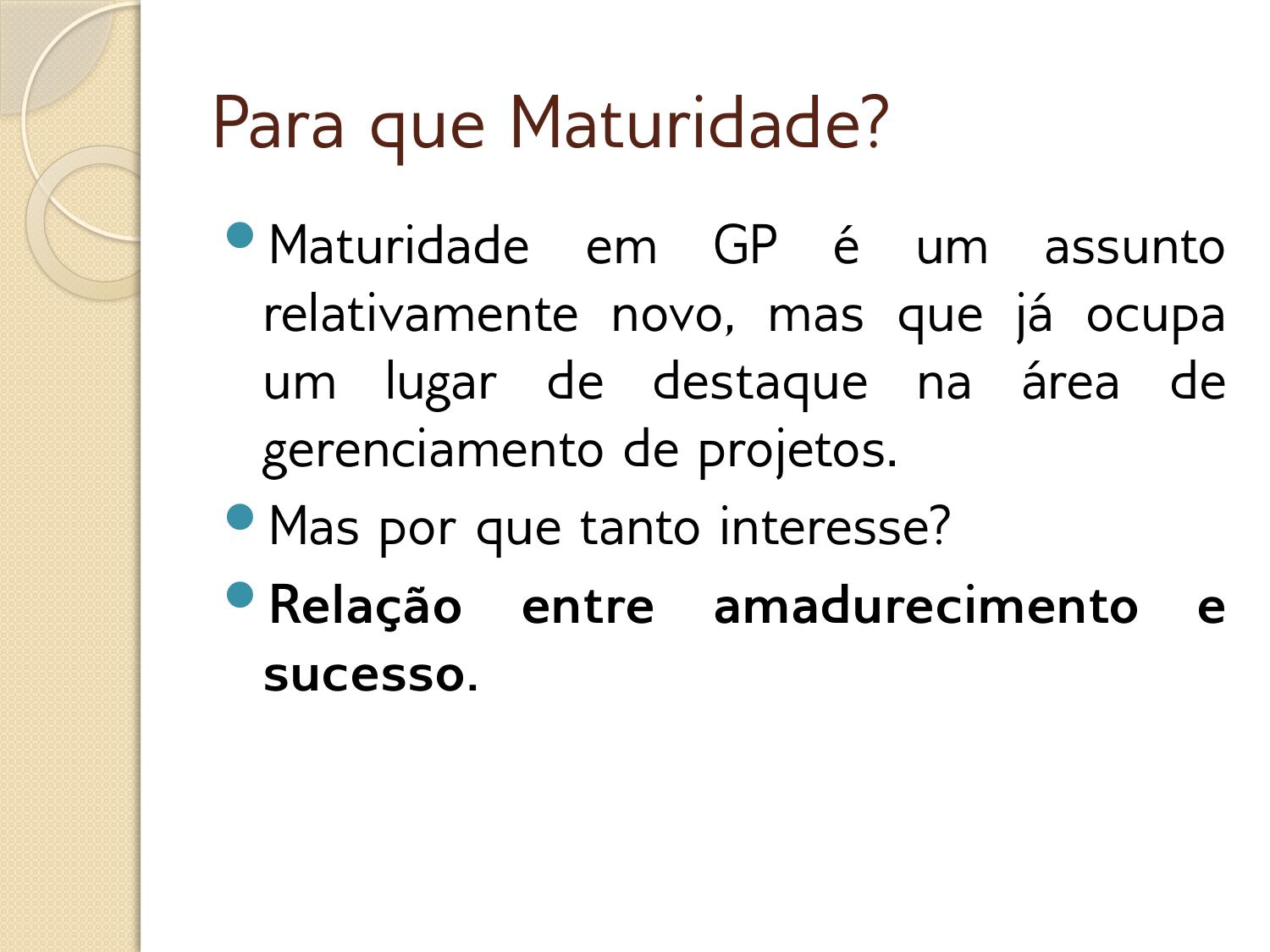

# Para que Maturidade?
Maturidade em GP é um assunto relativamente novo, mas que já ocupa um lugar de destaque na área de gerenciamento de projetos.
Mas por que tanto interesse?
Relação entre amadurecimento e sucesso.